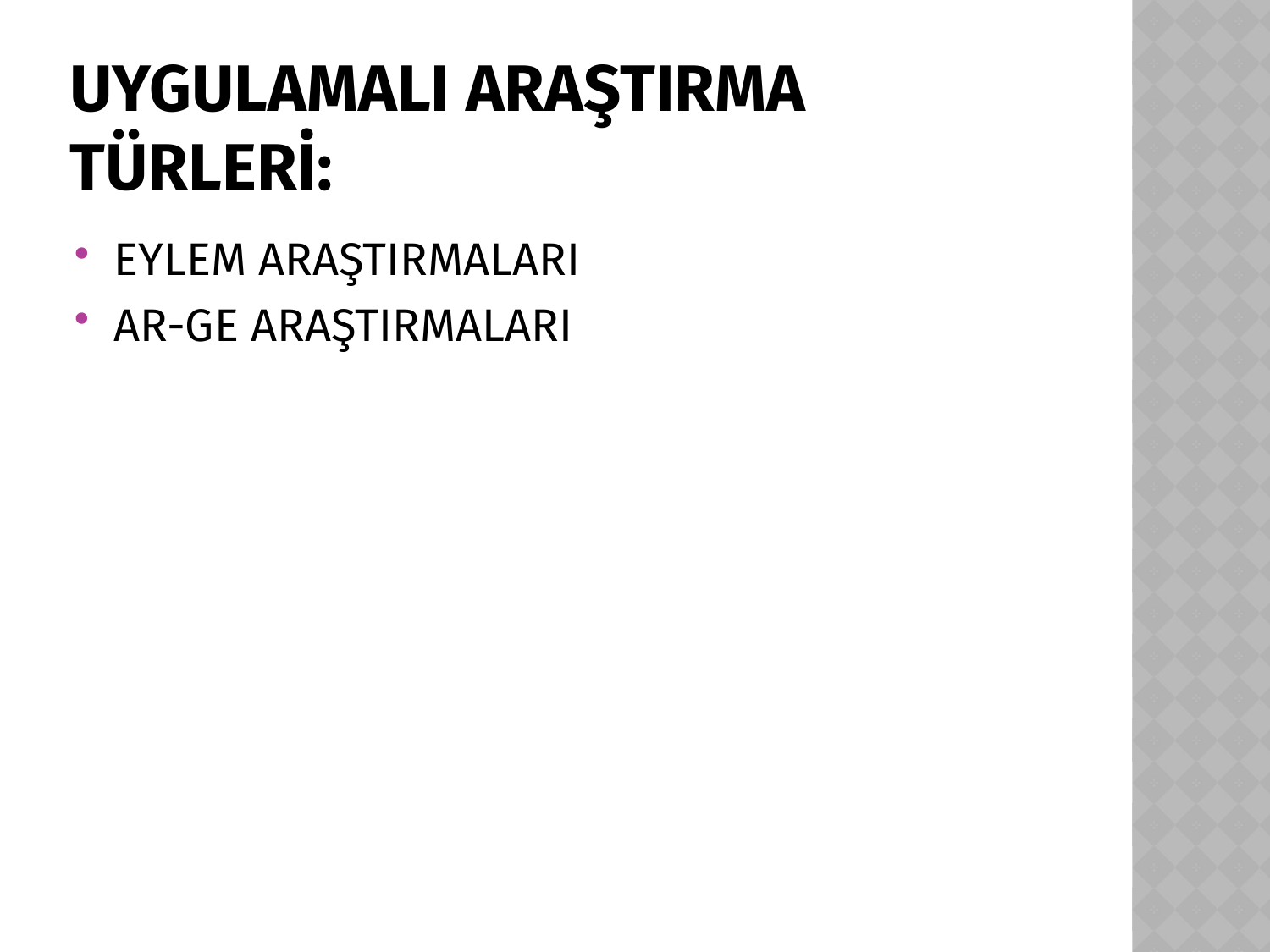

# Uygulamalı Araştırma Türleri:
EYLEM ARAŞTIRMALARI
AR-GE ARAŞTIRMALARI